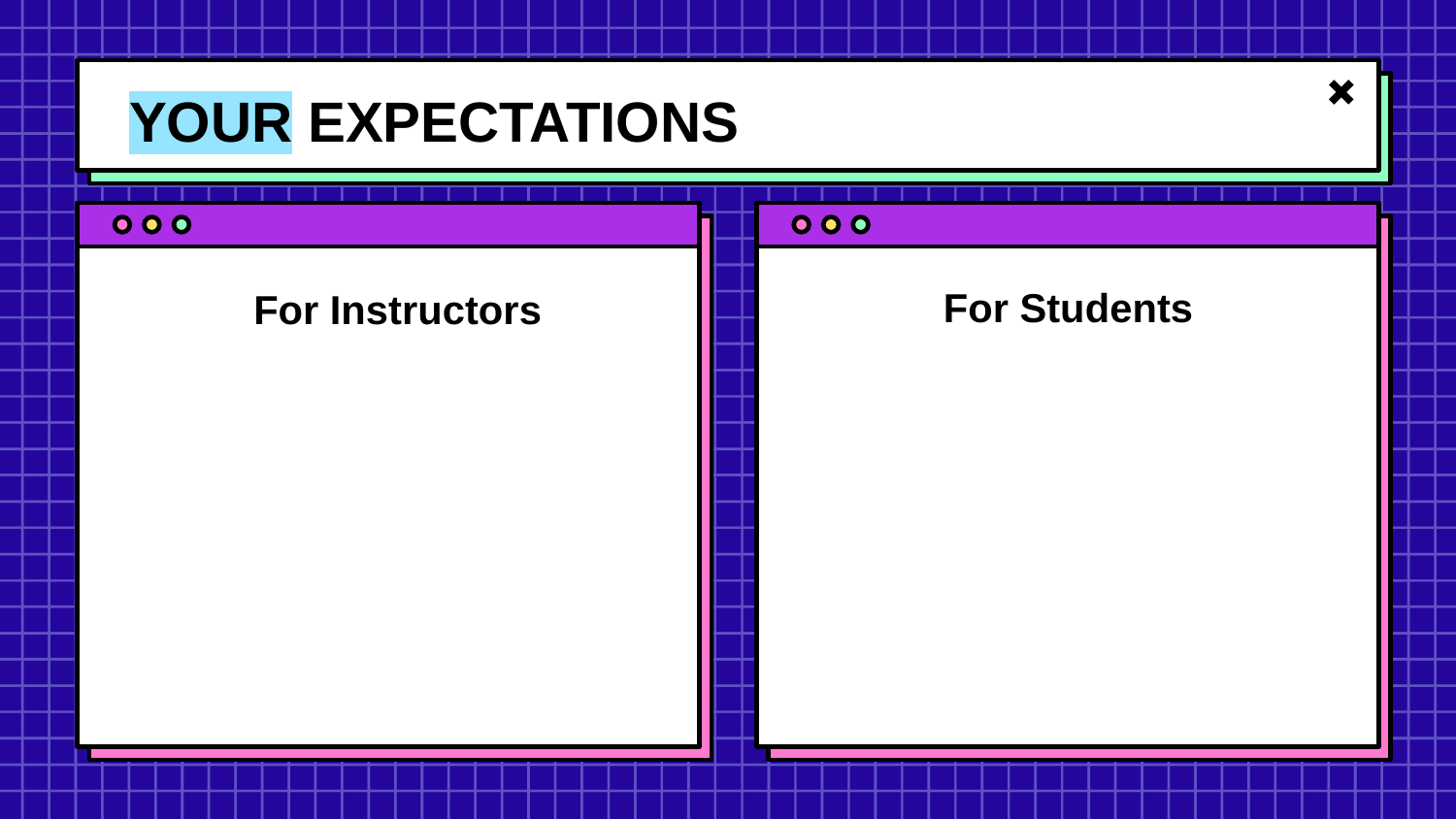

# YOUR EXPECTATIONS
For Students
For Instructors